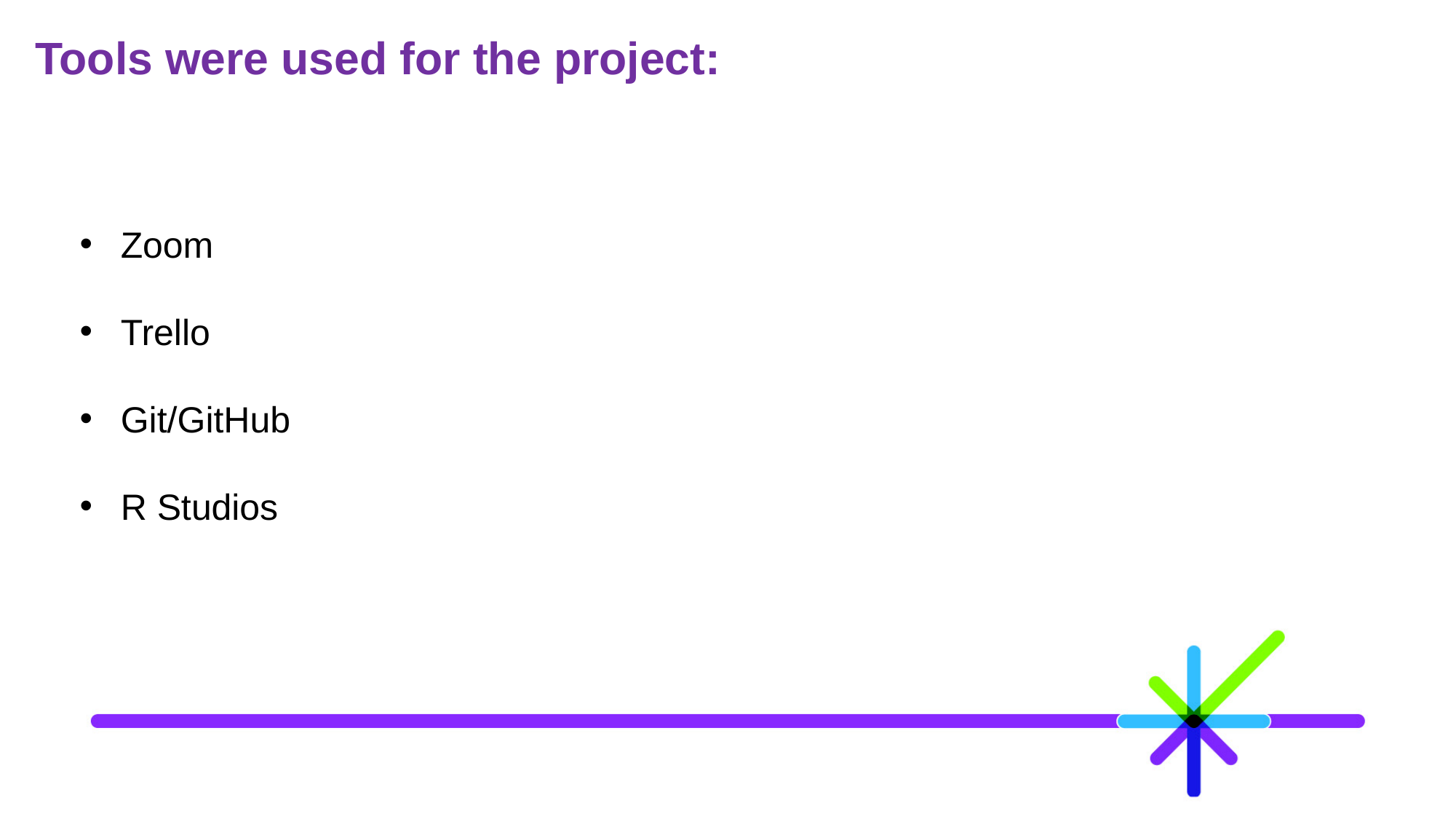

# Tools were used for the project:

Zoom

Trello

Git/GitHub

R Studios